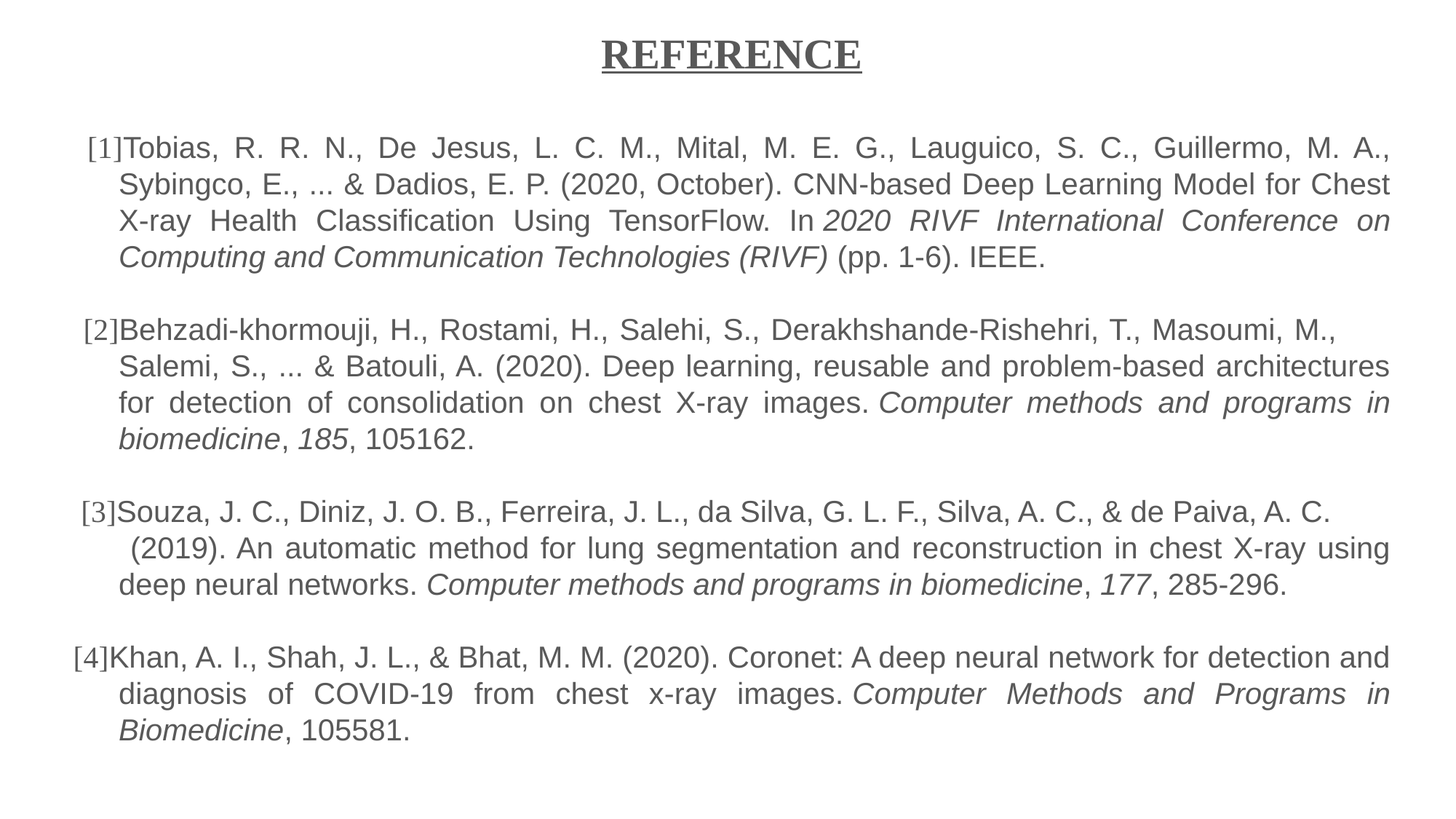

REFERENCE

 [1]Tobias, R. R. N., De Jesus, L. C. M., Mital, M. E. G., Lauguico, S. C., Guillermo, M. A., Sybingco, E., ... & Dadios, E. P. (2020, October). CNN-based Deep Learning Model for Chest X-ray Health Classification Using TensorFlow. In 2020 RIVF International Conference on Computing and Communication Technologies (RIVF) (pp. 1-6). IEEE.

 [2]Behzadi-khormouji, H., Rostami, H., Salehi, S., Derakhshande-Rishehri, T., Masoumi, M.,      Salemi, S., ... & Batouli, A. (2020). Deep learning, reusable and problem-based architectures for detection of consolidation on chest X-ray images. Computer methods and programs in biomedicine, 185, 105162.

 [3]Souza, J. C., Diniz, J. O. B., Ferreira, J. L., da Silva, G. L. F., Silva, A. C., & de Paiva, A. C.
     (2019). An automatic method for lung segmentation and reconstruction in chest X-ray using deep neural networks. Computer methods and programs in biomedicine, 177, 285-296.

[4]Khan, A. I., Shah, J. L., & Bhat, M. M. (2020). Coronet: A deep neural network for detection and diagnosis of COVID-19 from chest x-ray images. Computer Methods and Programs in Biomedicine, 105581.